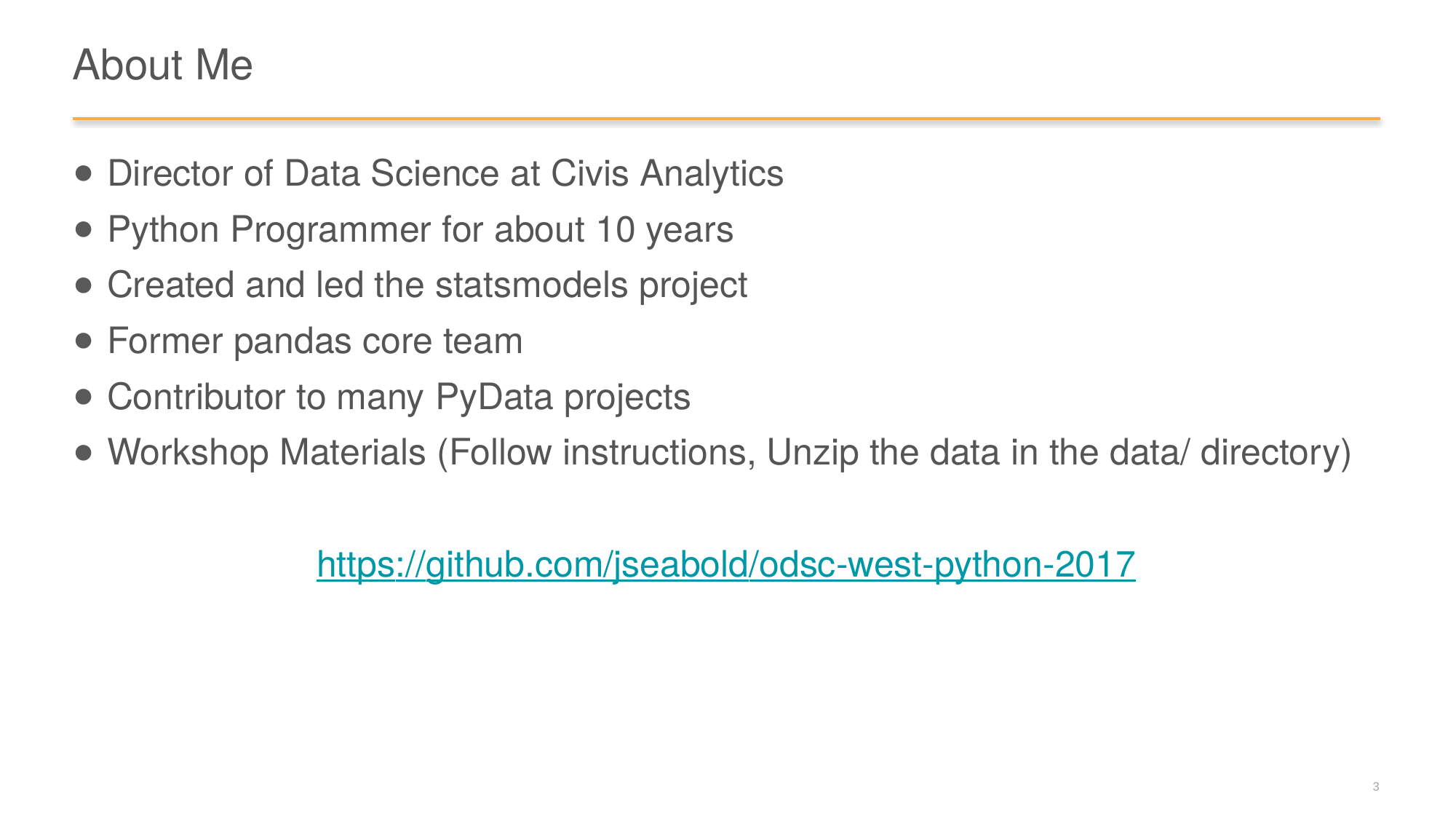

# About Me
Director of Data Science at Civis Analytics
Python Programmer for about 10 years
Created and led the statsmodels project
Former pandas core team
Contributor to many PyData projects
Workshop Materials (Follow instructions, Unzip the data in the data/ directory)

https://github.com/jseabold/odsc-west-python-2017